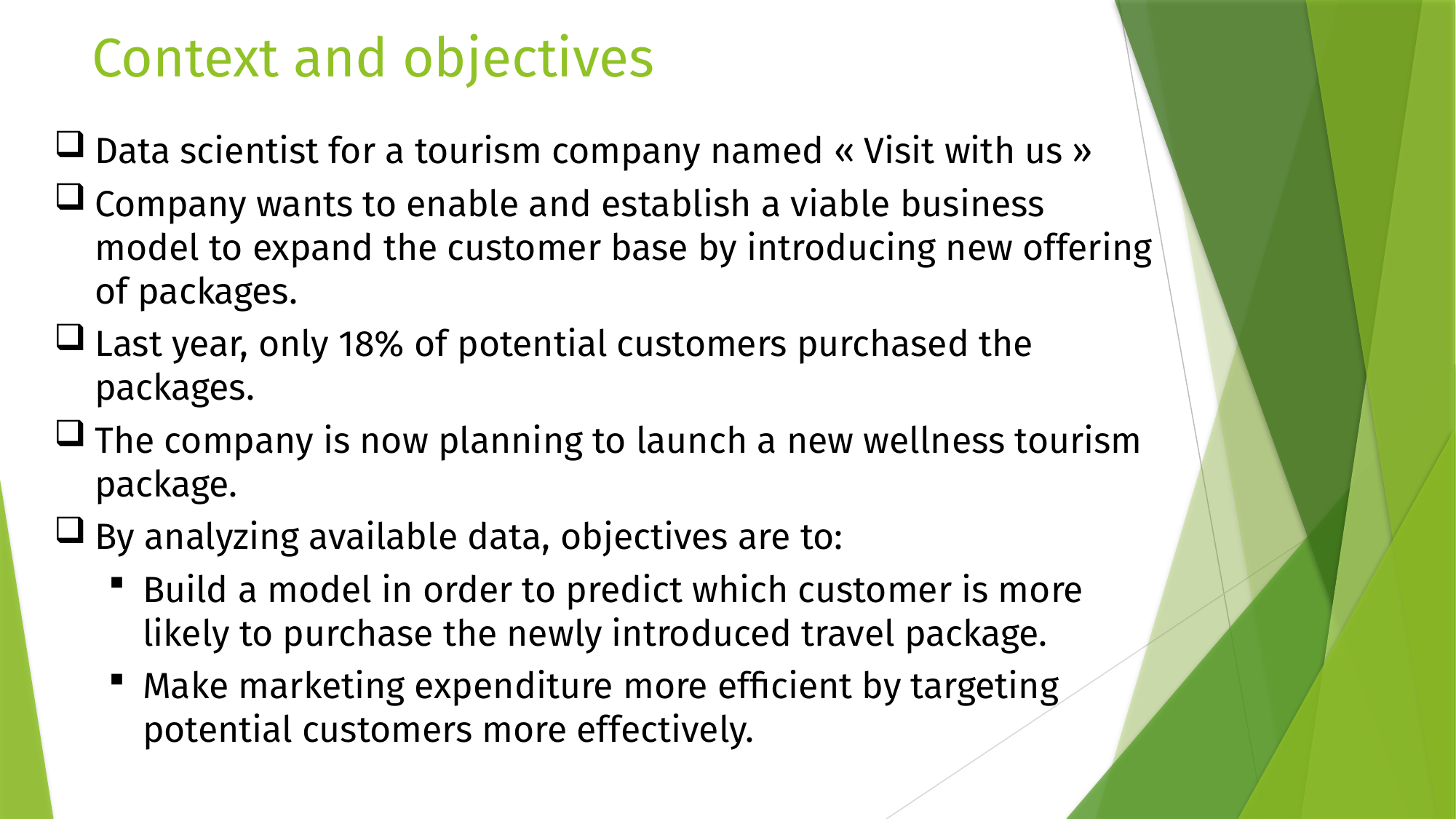

# Context and objectives
Data scientist for a tourism company named « Visit with us »
Company wants to enable and establish a viable business model to expand the customer base by introducing new offering of packages.
Last year, only 18% of potential customers purchased the packages.
The company is now planning to launch a new wellness tourism package.
By analyzing available data, objectives are to:
Build a model in order to predict which customer is more likely to purchase the newly introduced travel package.
Make marketing expenditure more efficient by targeting potential customers more effectively.